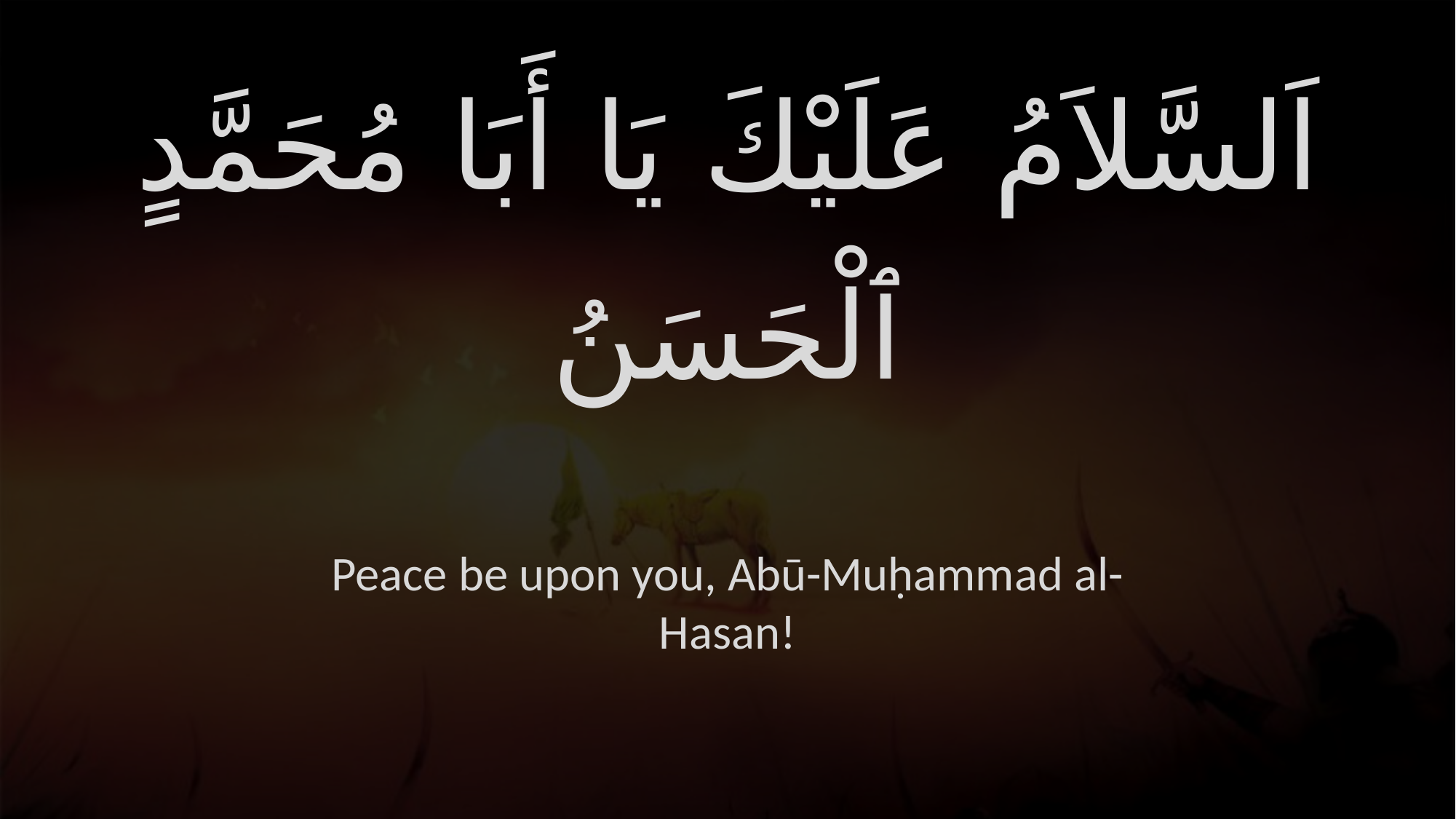

# اَلسَّلاَمُ عَلَيْكَ يَا أَبَا مُحَمَّدٍ ٱلْحَسَنُ
Peace be upon you, Abū-Muḥammad al-Hasan!